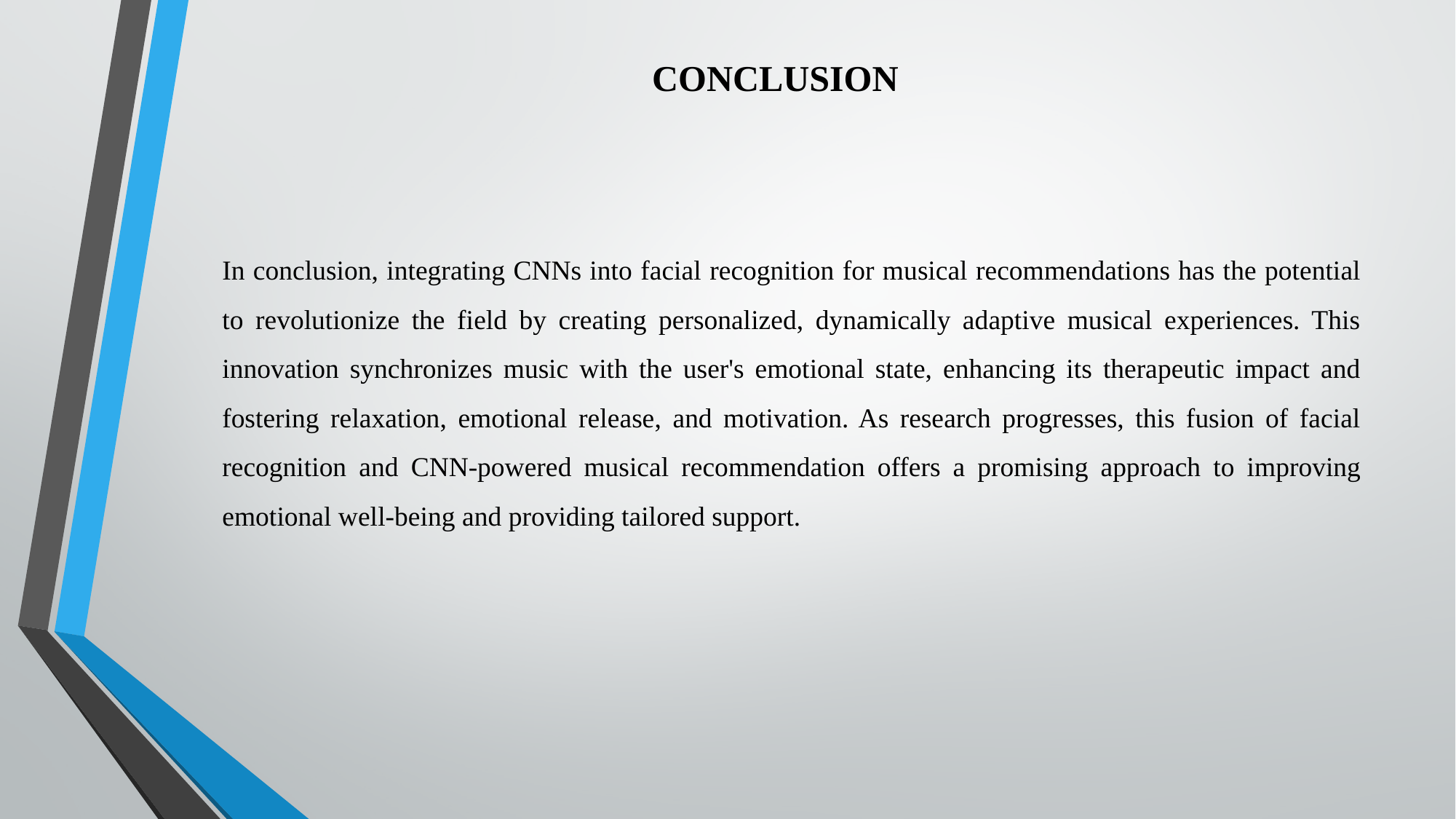

# CONCLUSION

In conclusion, integrating CNNs into facial recognition for musical recommendations has the potential to revolutionize the field by creating personalized, dynamically adaptive musical experiences. This innovation synchronizes music with the user's emotional state, enhancing its therapeutic impact and fostering relaxation, emotional release, and motivation. As research progresses, this fusion of facial recognition and CNN-powered musical recommendation offers a promising approach to improving emotional well-being and providing tailored support.